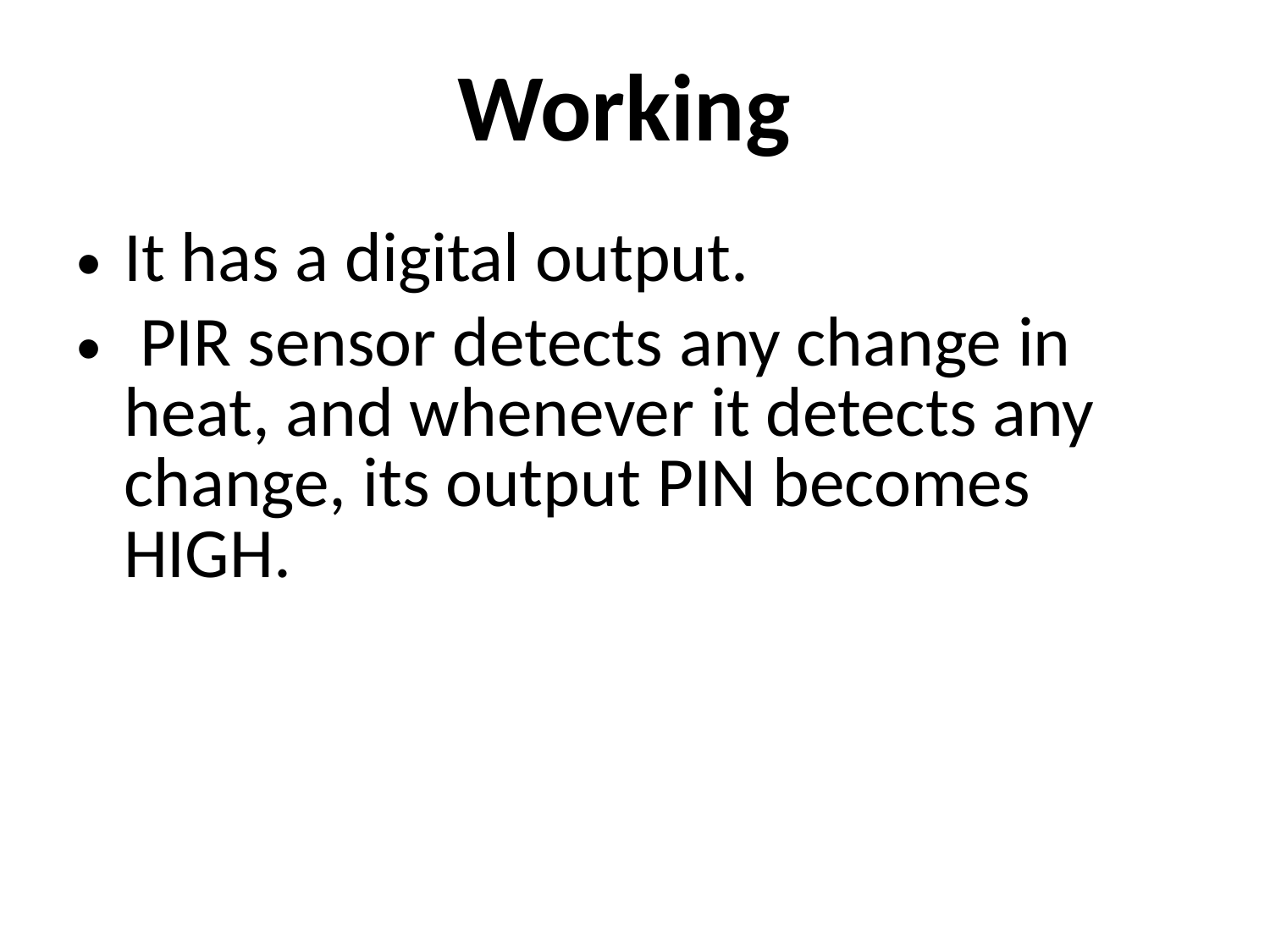

# Working
It has a digital output.
 PIR sensor detects any change in heat, and whenever it detects any change, its output PIN becomes HIGH.